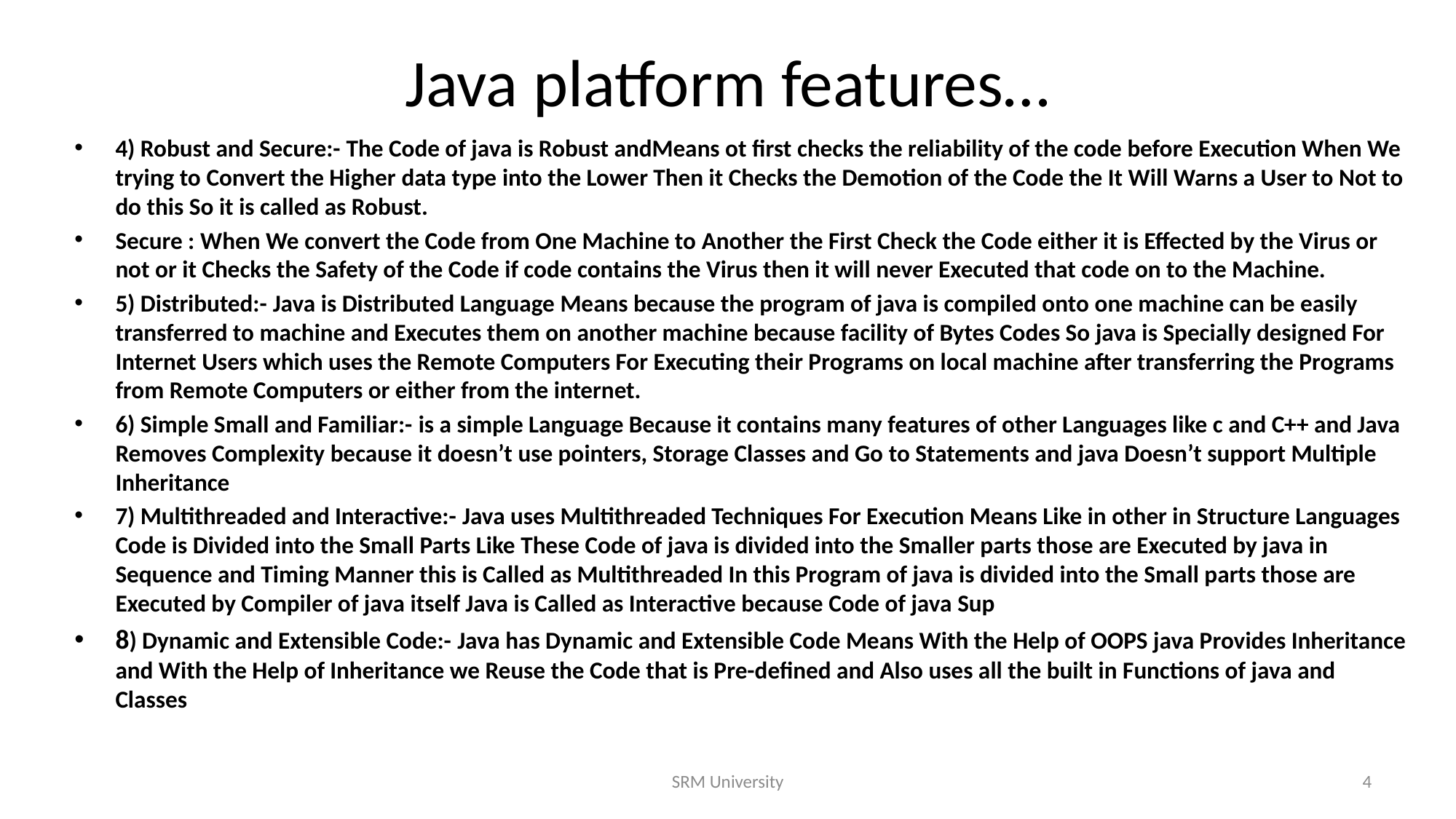

# Java platform features…
4) Robust and Secure:- The Code of java is Robust andMeans ot first checks the reliability of the code before Execution When We trying to Convert the Higher data type into the Lower Then it Checks the Demotion of the Code the It Will Warns a User to Not to do this So it is called as Robust.
Secure : When We convert the Code from One Machine to Another the First Check the Code either it is Effected by the Virus or not or it Checks the Safety of the Code if code contains the Virus then it will never Executed that code on to the Machine.
5) Distributed:- Java is Distributed Language Means because the program of java is compiled onto one machine can be easily transferred to machine and Executes them on another machine because facility of Bytes Codes So java is Specially designed For Internet Users which uses the Remote Computers For Executing their Programs on local machine after transferring the Programs from Remote Computers or either from the internet.
6) Simple Small and Familiar:- is a simple Language Because it contains many features of other Languages like c and C++ and Java Removes Complexity because it doesn’t use pointers, Storage Classes and Go to Statements and java Doesn’t support Multiple Inheritance
7) Multithreaded and Interactive:- Java uses Multithreaded Techniques For Execution Means Like in other in Structure Languages Code is Divided into the Small Parts Like These Code of java is divided into the Smaller parts those are Executed by java in Sequence and Timing Manner this is Called as Multithreaded In this Program of java is divided into the Small parts those are Executed by Compiler of java itself Java is Called as Interactive because Code of java Sup
8) Dynamic and Extensible Code:- Java has Dynamic and Extensible Code Means With the Help of OOPS java Provides Inheritance and With the Help of Inheritance we Reuse the Code that is Pre-defined and Also uses all the built in Functions of java and Classes

SRM University
4